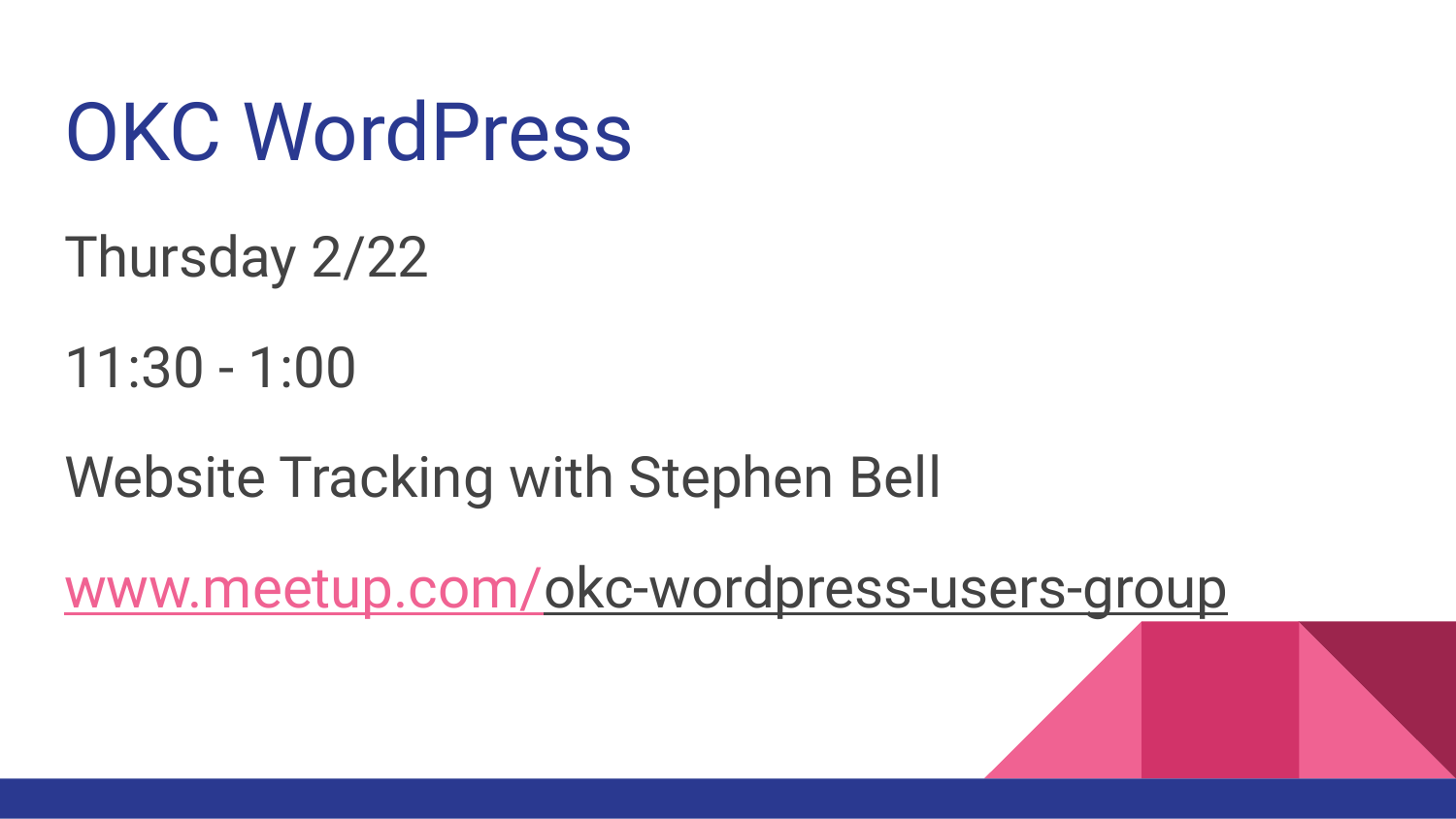

# OKC WordPress
Thursday 2/22
11:30 - 1:00
Website Tracking with Stephen Bell
www.meetup.com/okc-wordpress-users-group